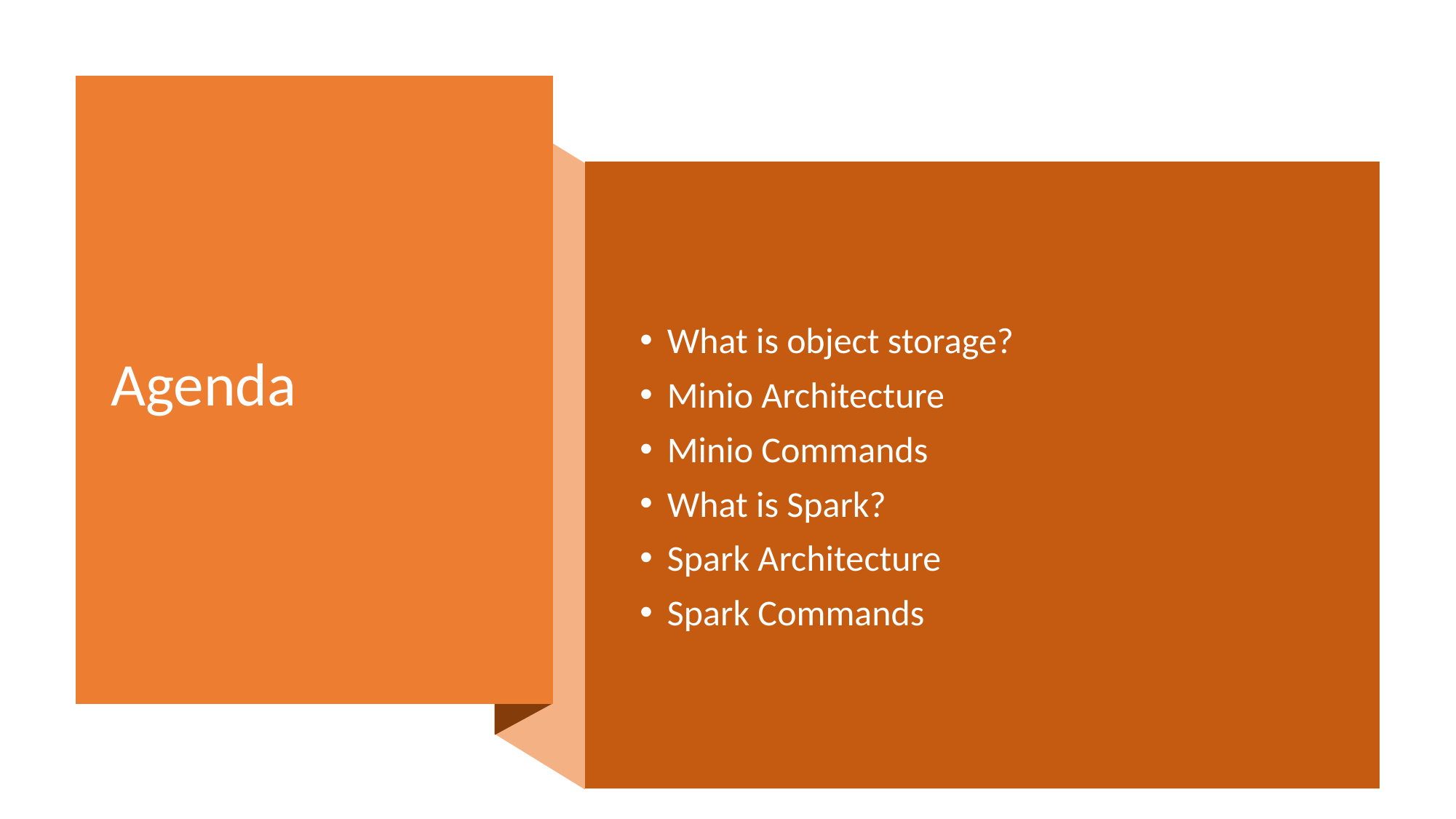

# Agenda
What is object storage?
Minio Architecture
Minio Commands
What is Spark?
Spark Architecture
Spark Commands